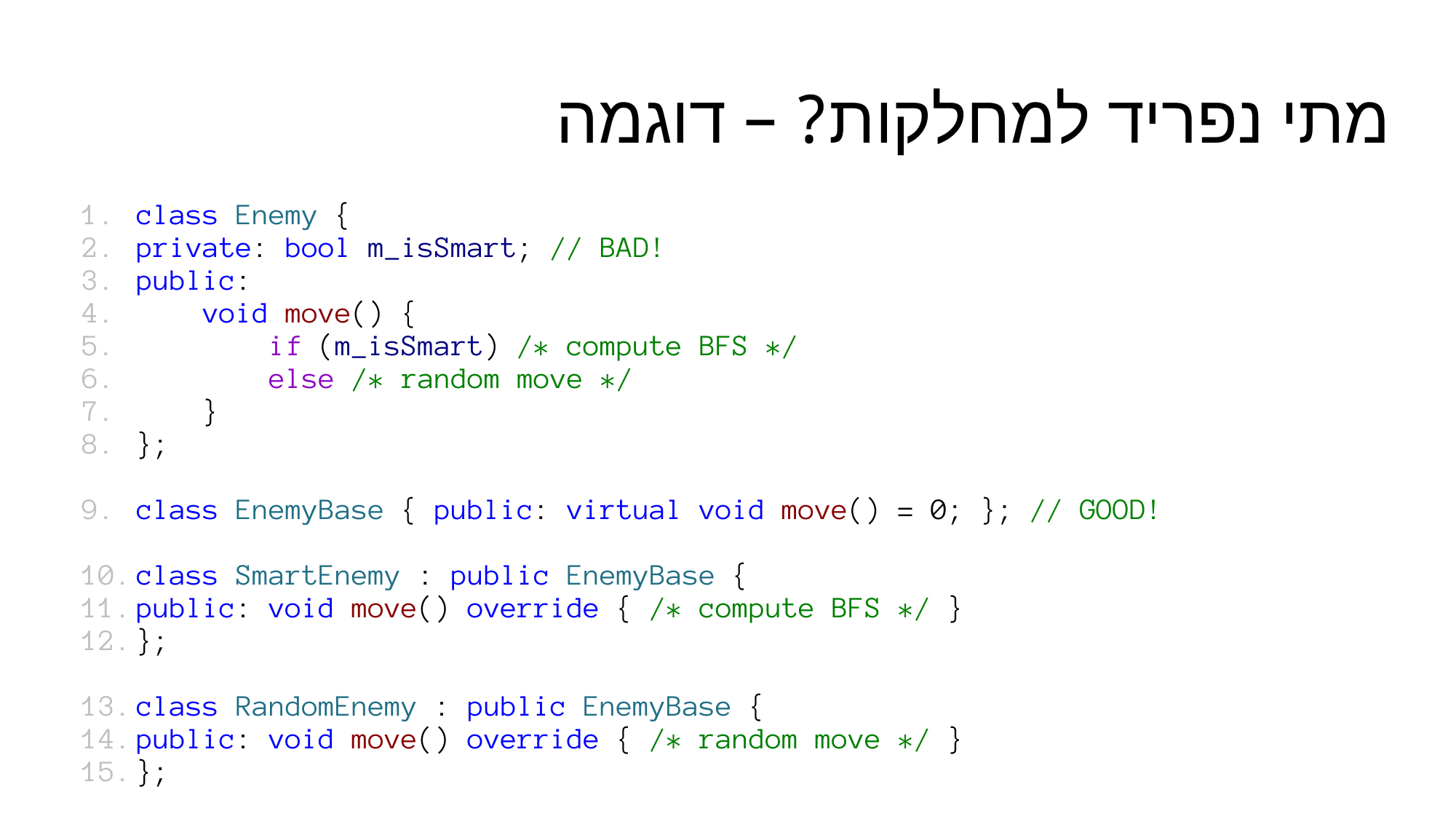

# מתי נפריד למחלקות? – דוגמה
class Enemy {
private: bool m_isSmart; // BAD!
public:
    void move() {
        if (m_isSmart) /* compute BFS */
        else /* random move */
    }
};

class EnemyBase { public: virtual void move() = 0; }; // GOOD!

class SmartEnemy : public EnemyBase {
public: void move() override { /* compute BFS */ }
};

class RandomEnemy : public EnemyBase {
public: void move() override { /* random move */ }
};